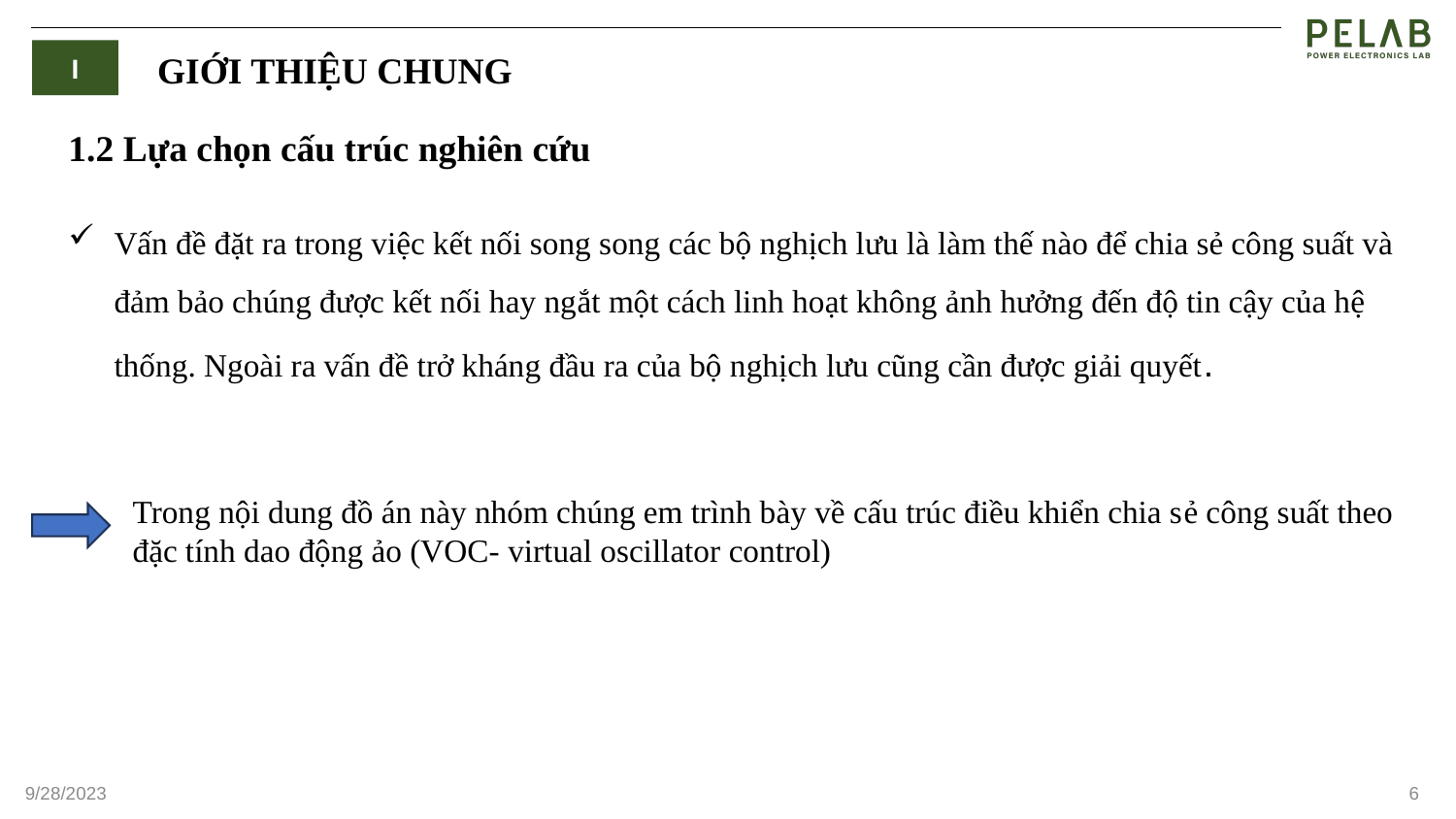

I
GIỚI THIỆU CHUNG
1.2 Lựa chọn cấu trúc nghiên cứu
Vấn đề đặt ra trong việc kết nối song song các bộ nghịch lưu là làm thế nào để chia sẻ công suất và đảm bảo chúng được kết nối hay ngắt một cách linh hoạt không ảnh hưởng đến độ tin cậy của hệ thống. Ngoài ra vấn đề trở kháng đầu ra của bộ nghịch lưu cũng cần được giải quyết.
Trong nội dung đồ án này nhóm chúng em trình bày về cấu trúc điều khiển chia sẻ công suất theo đặc tính dao động ảo (VOC- virtual oscillator control)

9/28/2023
6